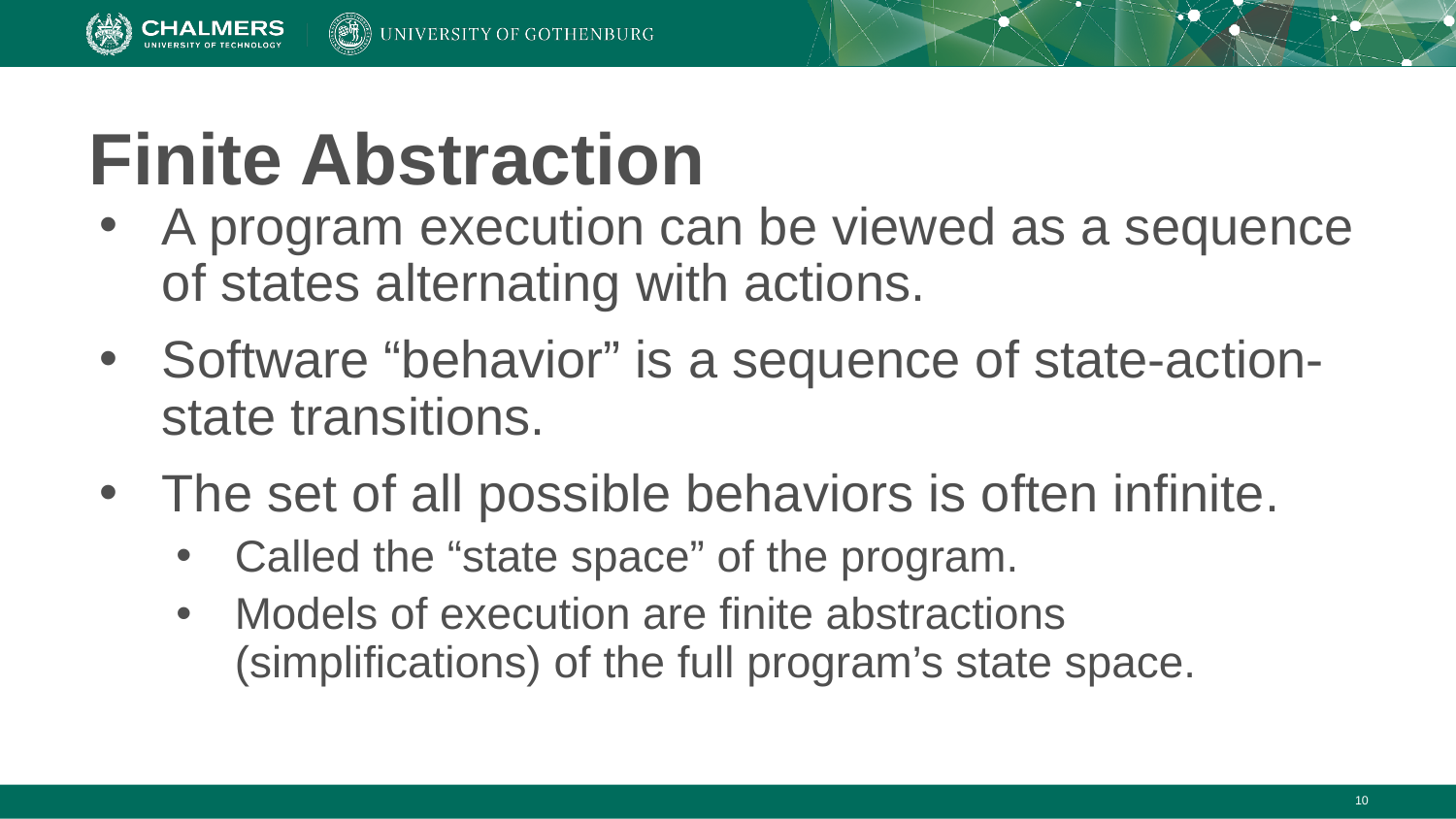

# Finite Abstraction
A program execution can be viewed as a sequence of states alternating with actions.
Software “behavior” is a sequence of state-action-state transitions.
The set of all possible behaviors is often infinite.
Called the “state space” of the program.
Models of execution are finite abstractions (simplifications) of the full program’s state space.

10